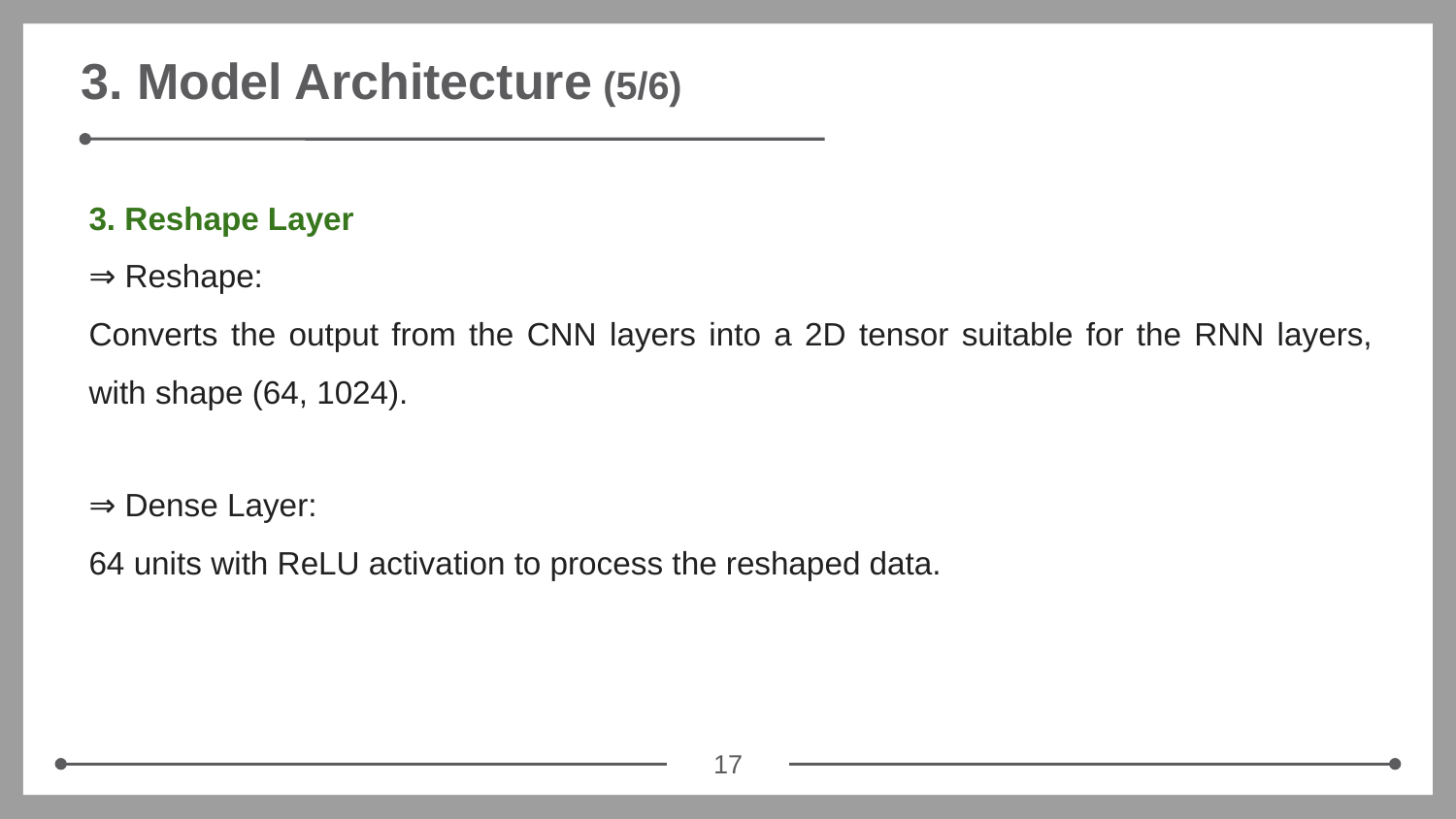

# 3. Model Architecture (5/6)
3. Reshape Layer
⇒ Reshape:
Converts the output from the CNN layers into a 2D tensor suitable for the RNN layers, with shape (64, 1024).

⇒ Dense Layer:
64 units with ReLU activation to process the reshaped data.
17